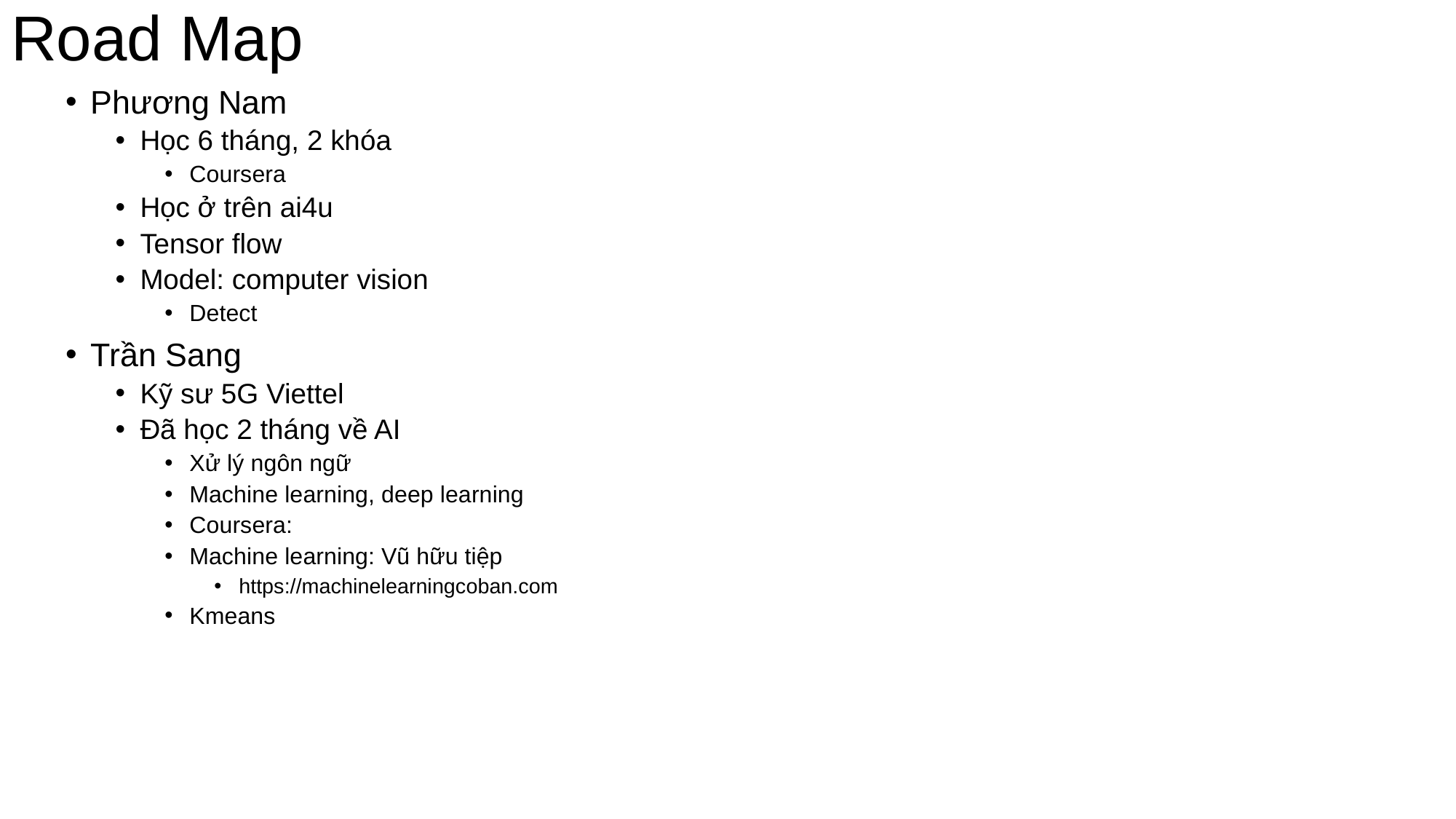

# Road Map
Phương Nam
Học 6 tháng, 2 khóa
Coursera
Học ở trên ai4u
Tensor flow
Model: computer vision
Detect
Trần Sang
Kỹ sư 5G Viettel
Đã học 2 tháng về AI
Xử lý ngôn ngữ
Machine learning, deep learning
Coursera:
Machine learning: Vũ hữu tiệp
https://machinelearningcoban.com
Kmeans